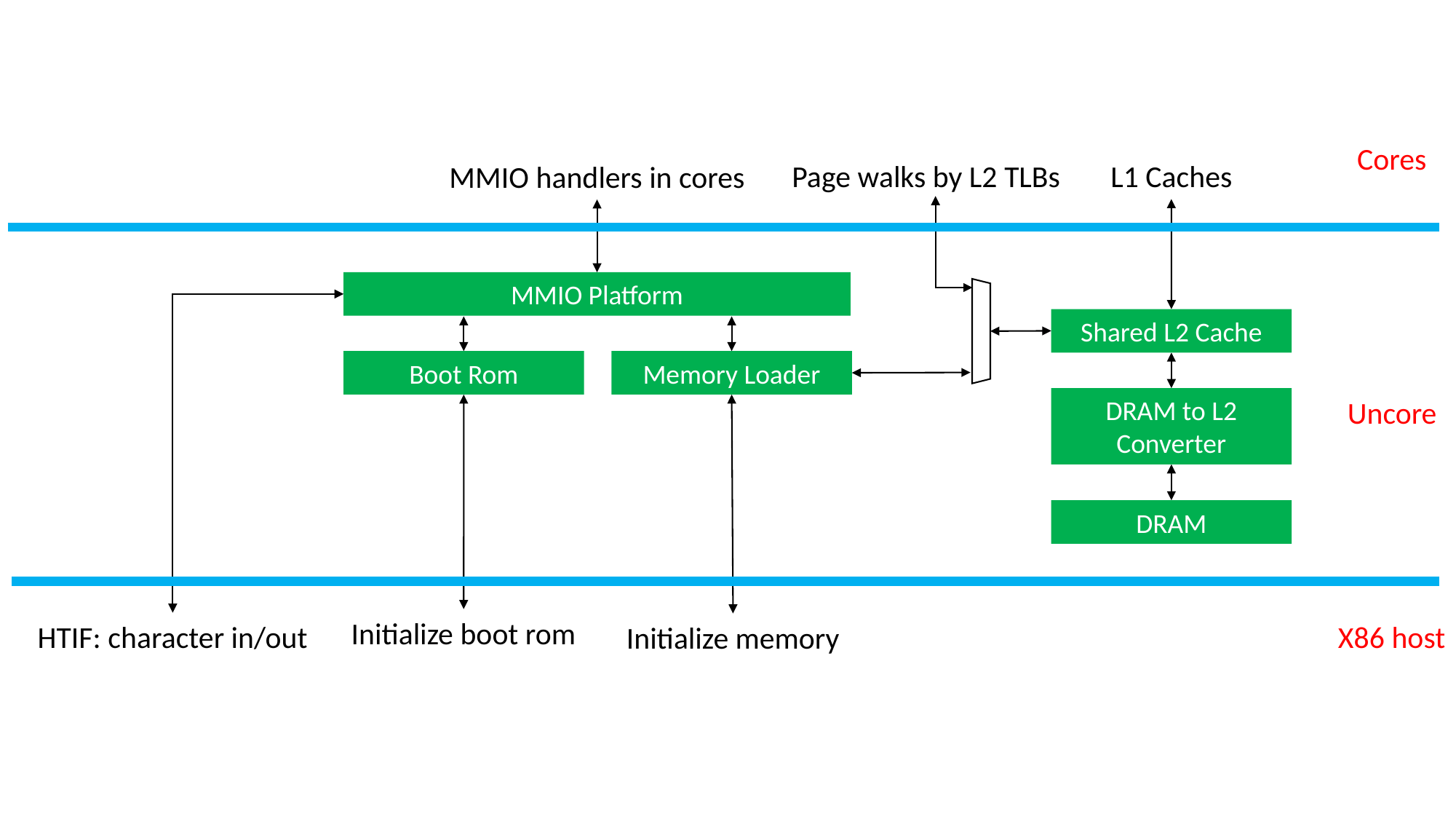

Cores
Page walks by L2 TLBs
L1 Caches
MMIO handlers in cores

MMIO Platform
Shared L2 Cache

Boot Rom
Memory Loader
DRAM to L2 Converter
Uncore
DRAM
Initialize boot rom
HTIF: character in/out
X86 host
Initialize memory